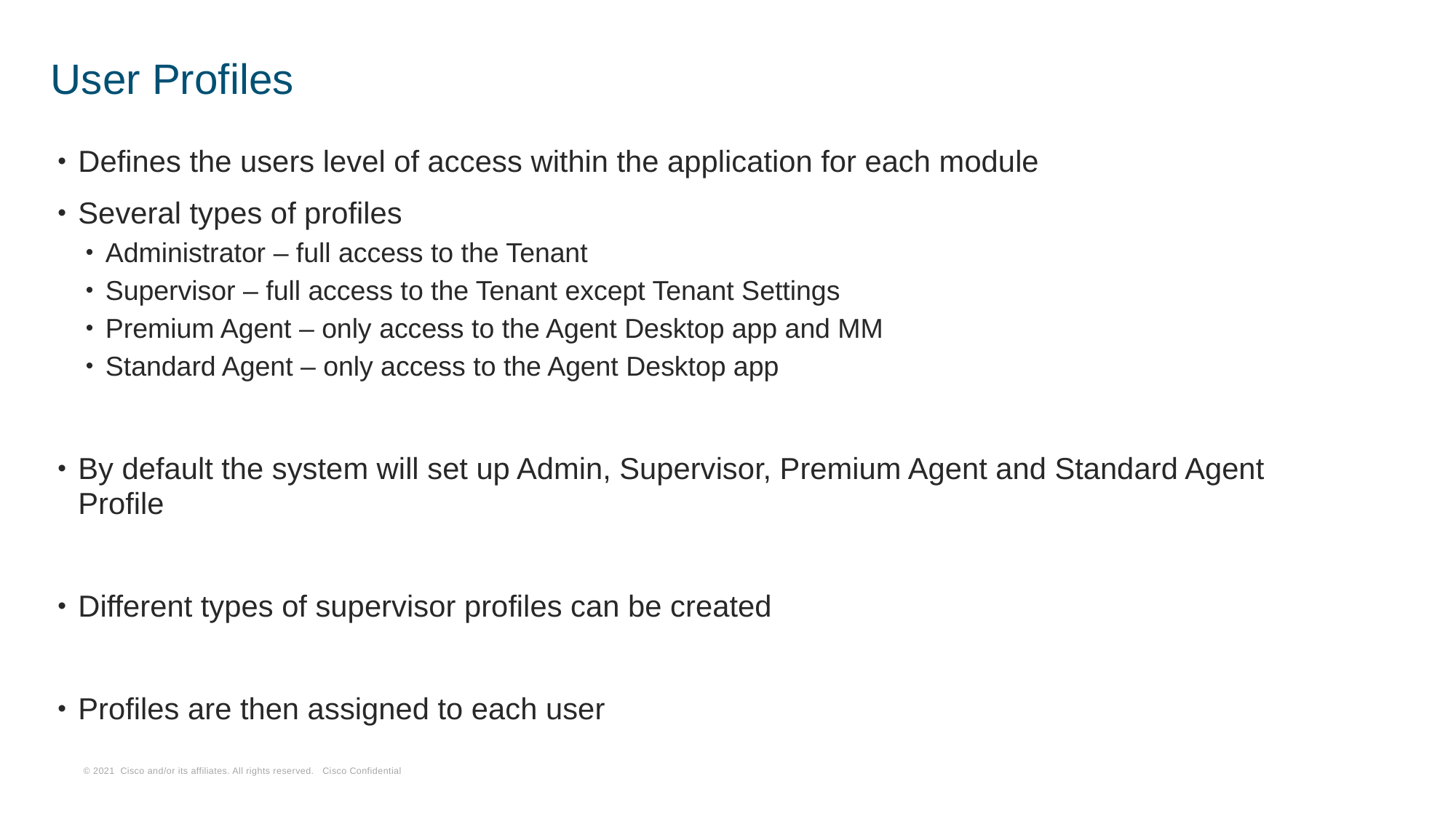

# User Profiles
Defines the users level of access within the application for each module
Several types of profiles
Administrator – full access to the Tenant
Supervisor – full access to the Tenant except Tenant Settings
Premium Agent – only access to the Agent Desktop app and MM
Standard Agent – only access to the Agent Desktop app

By default the system will set up Admin, Supervisor, Premium Agent and Standard Agent Profile

Different types of supervisor profiles can be created

Profiles are then assigned to each user